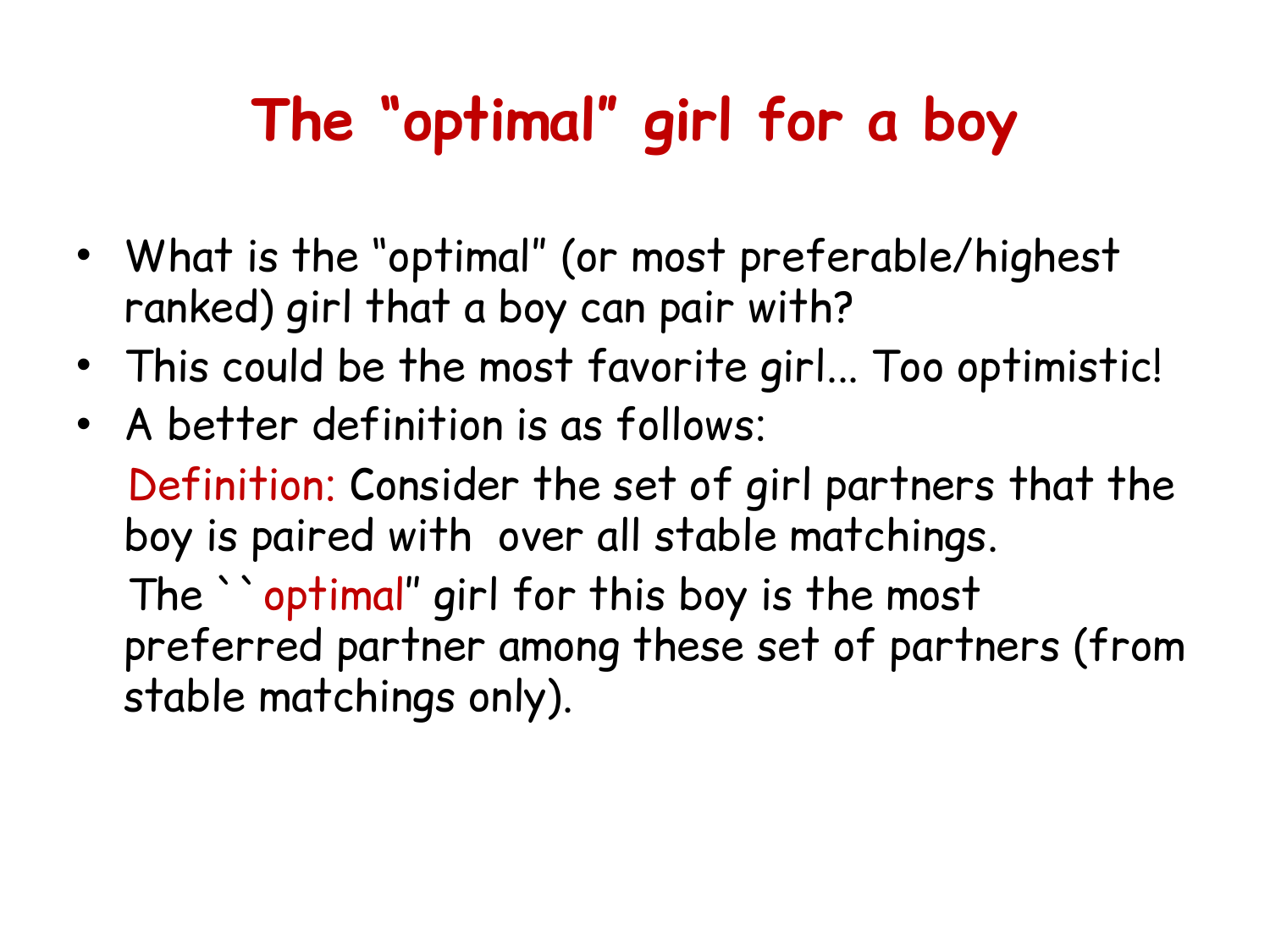

# The “optimal” girl for a boy
What is the “optimal” (or most preferable/highest ranked) girl that a boy can pair with?
This could be the most favorite girl... Too optimistic!
A better definition is as follows:
    Definition: Consider the set of girl partners that the boy is paired with  over all stable matchings.
    The ``optimal’’ girl for this boy is the most preferred partner among these set of partners (from stable matchings only).